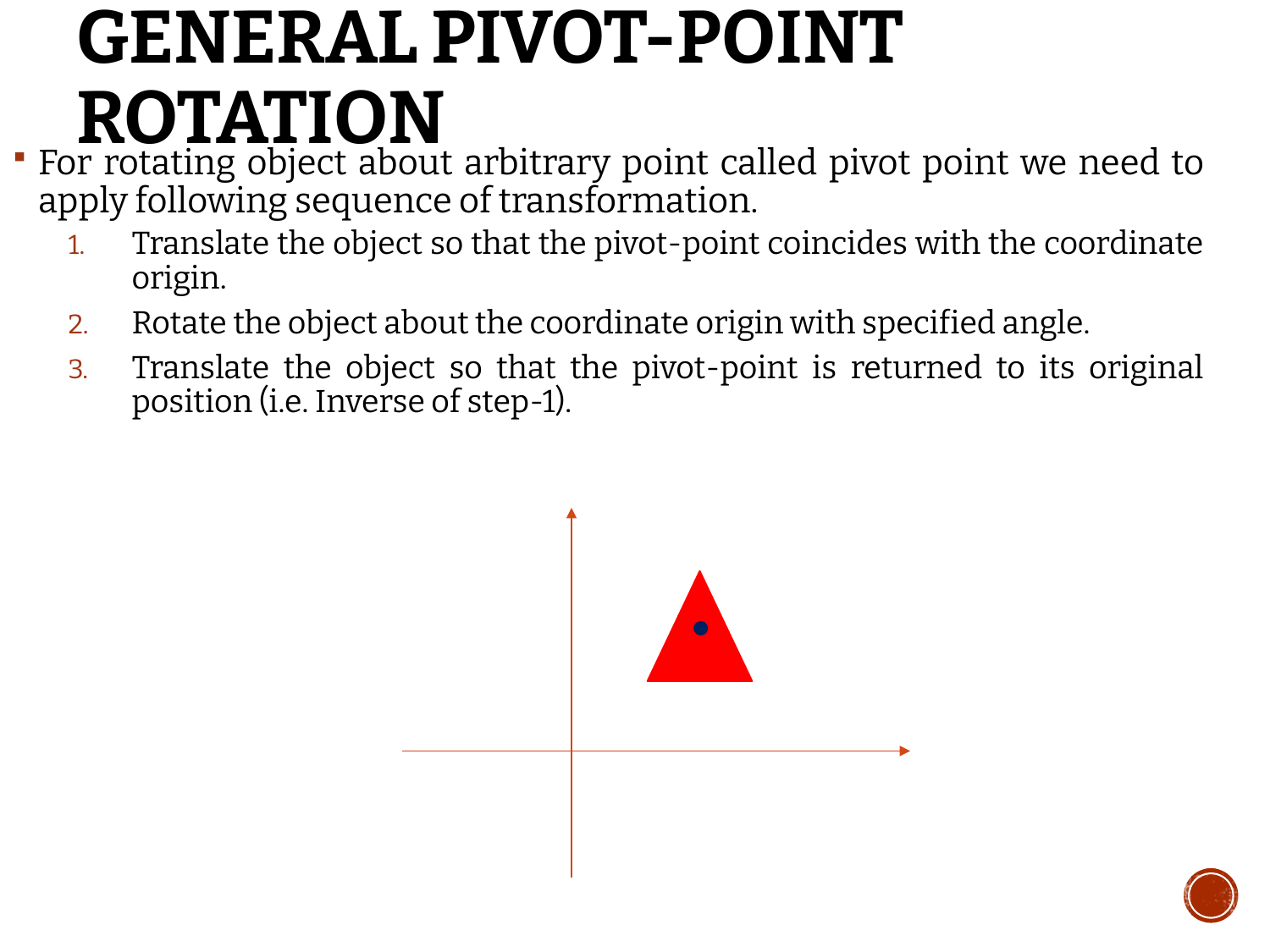

# General Pivot-Point Rotation
For rotating object about arbitrary point called pivot point we need to apply following sequence of transformation.
Translate the object so that the pivot-point coincides with the coordinate origin.
Rotate the object about the coordinate origin with specified angle.
Translate the object so that the pivot-point is returned to its original position (i.e. Inverse of step-1).